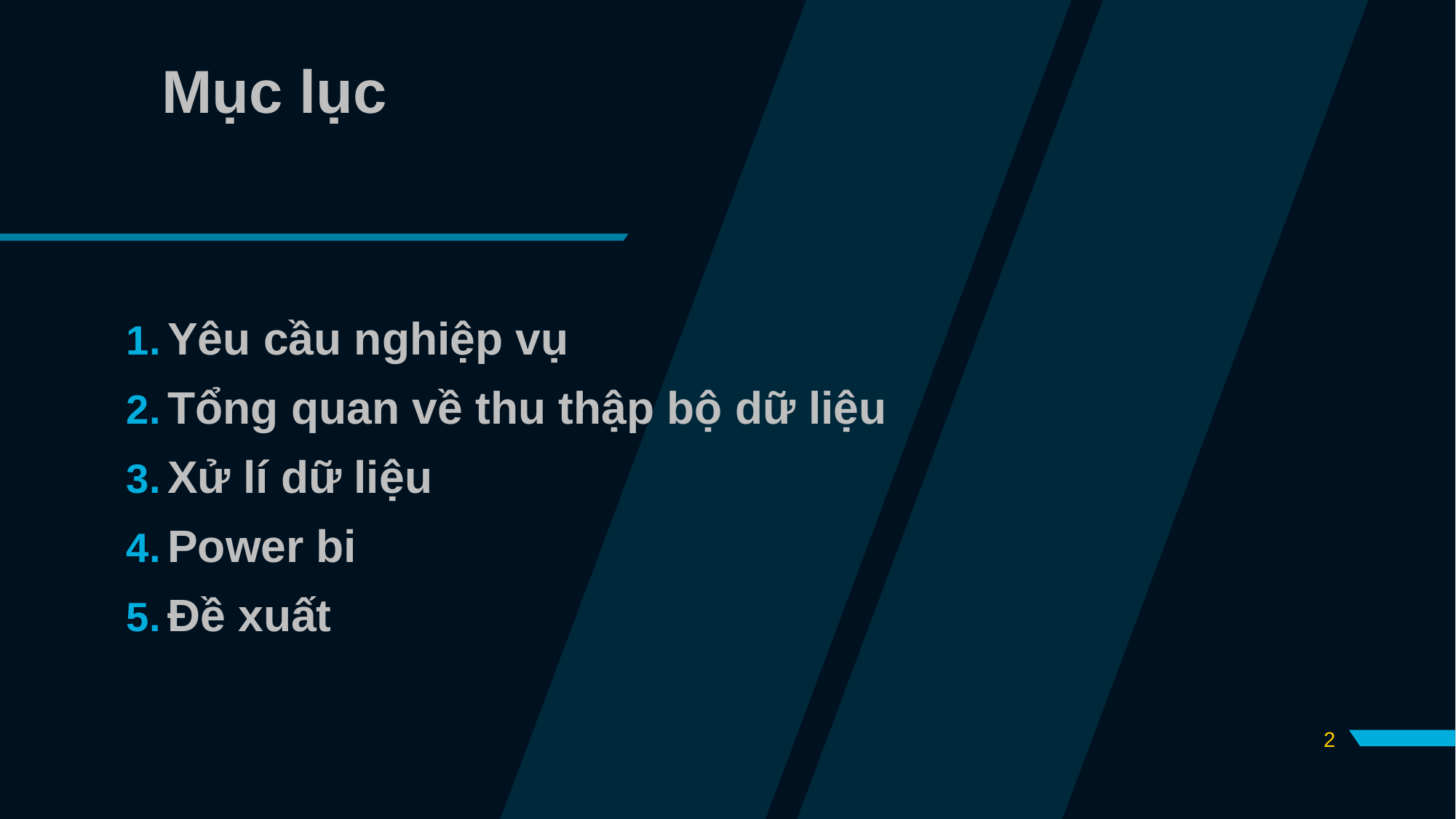

# Mục lục

Yêu cầu nghiệp vụ
Tổng quan về thu thập bộ dữ liệu
Xử lí dữ liệu
Power bi
Đề xuất

2